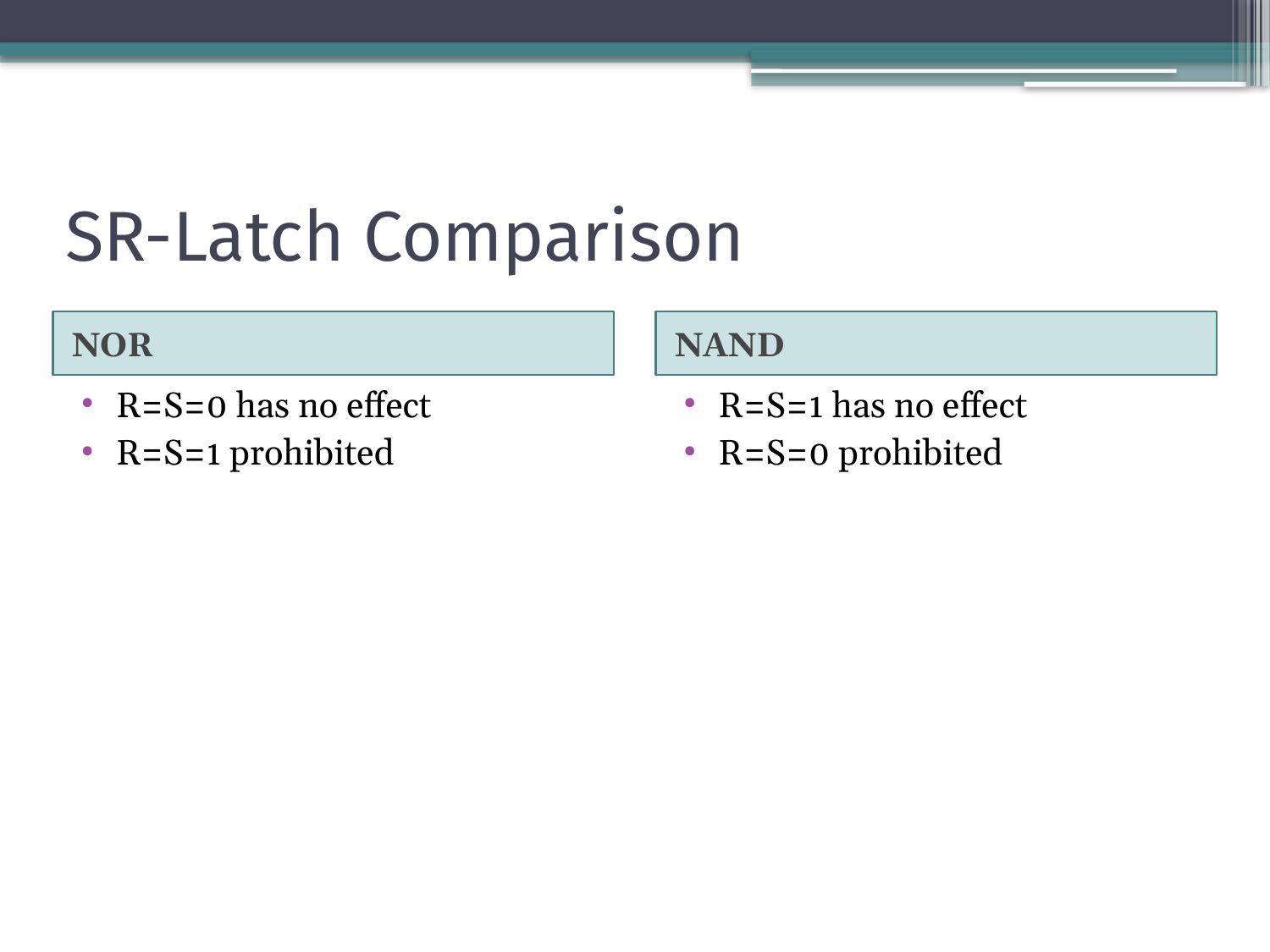

# SR-Latch Comparison
NOR
NAND
R=S=0 has no effect
R=S=1 prohibited
R=S=1 has no effect
R=S=0 prohibited